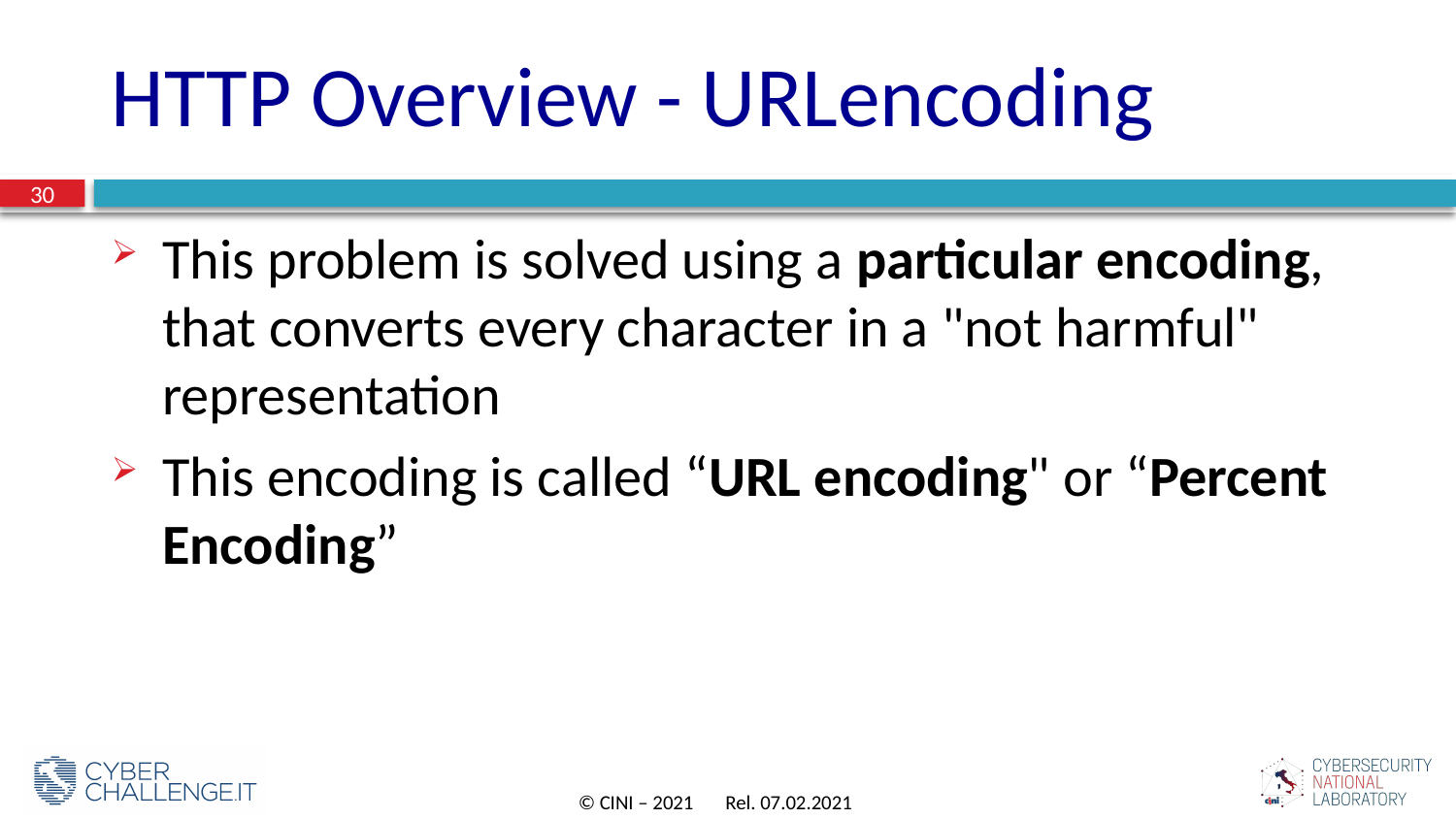

# HTTP Overview - URLencoding
30
This problem is solved using a particular encoding, that converts every character in a "not harmful" representation
This encoding is called “URL encoding" or “Percent Encoding”